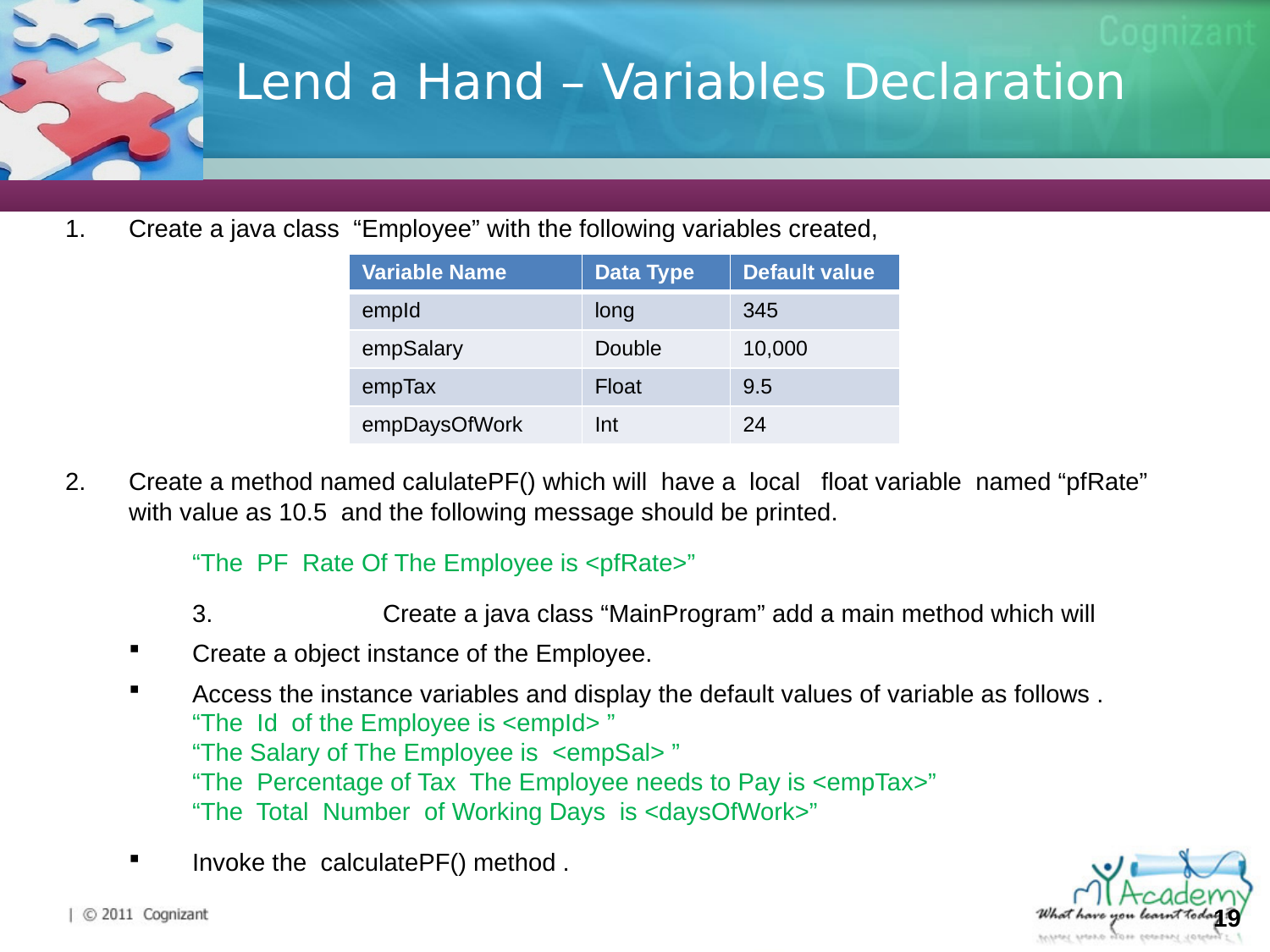

# Lend a Hand – Variables Declaration
Create a java class  “Employee” with the following variables created,

Create a method named calulatePF() which will  have a  local   float variable  named “pfRate” with value as 10.5  and the following message should be printed.
“The  PF  Rate Of The Employee is <pfRate>”
3.		Create a java class “MainProgram” add a main method which will
Create a object instance of the Employee.
Access the instance variables and display the default values of variable as follows .
“The  Id  of the Employee is <empId> ”
“The Salary of The Employee is  <empSal> ”
“The  Percentage of Tax  The Employee needs to Pay is <empTax>”
“The  Total  Number  of Working Days  is <daysOfWork>”
Invoke the  calculatePF() method .

| Variable Name | Data Type | Default value |
| --- | --- | --- |
| empId | long | 345 |
| empSalary | Double | 10,000 |
| empTax | Float | 9.5 |
| empDaysOfWork | Int | 24 |
19